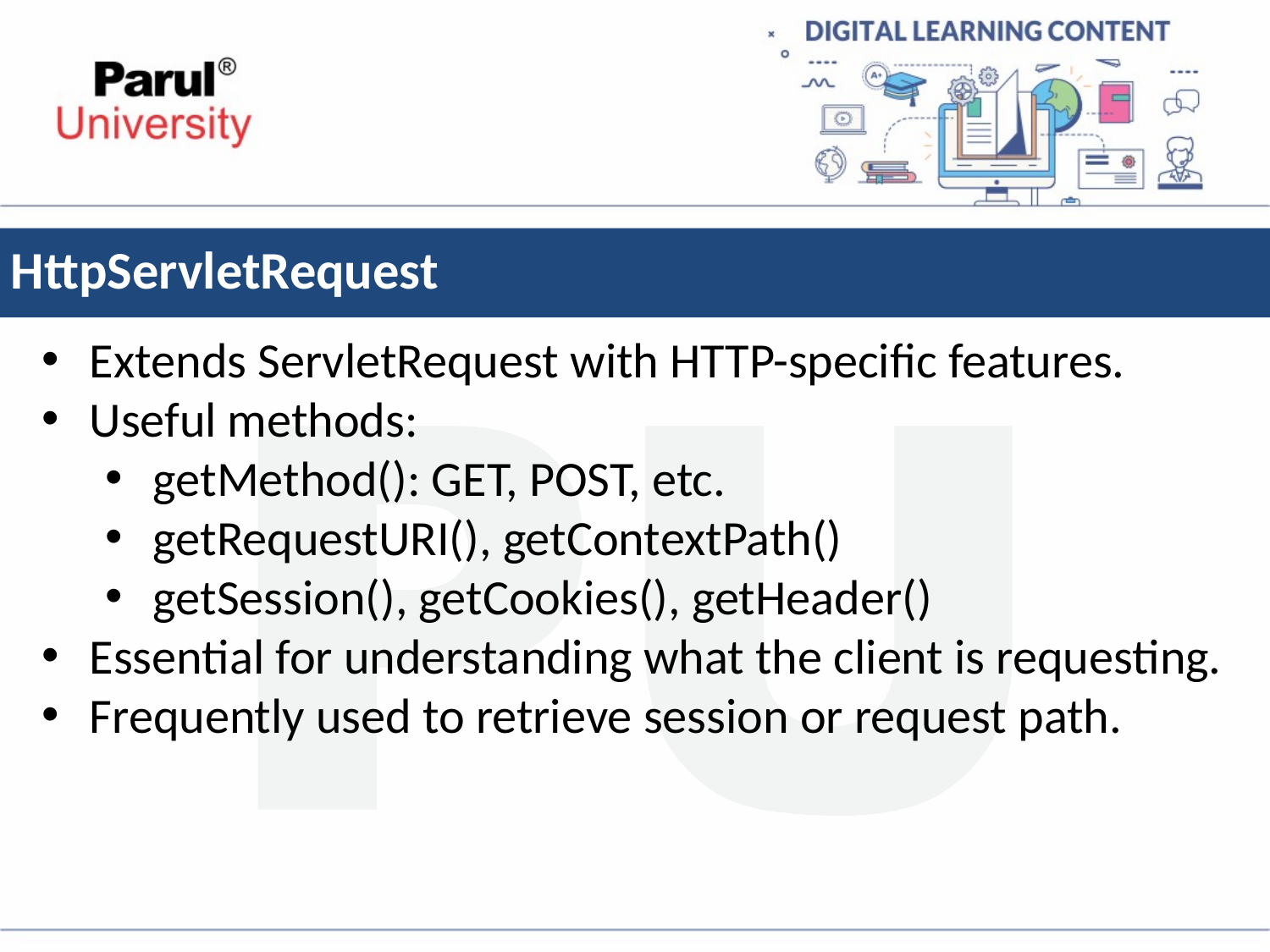

# HttpServletRequest
Extends ServletRequest with HTTP-specific features.
Useful methods:
getMethod(): GET, POST, etc.
getRequestURI(), getContextPath()
getSession(), getCookies(), getHeader()
Essential for understanding what the client is requesting.
Frequently used to retrieve session or request path.